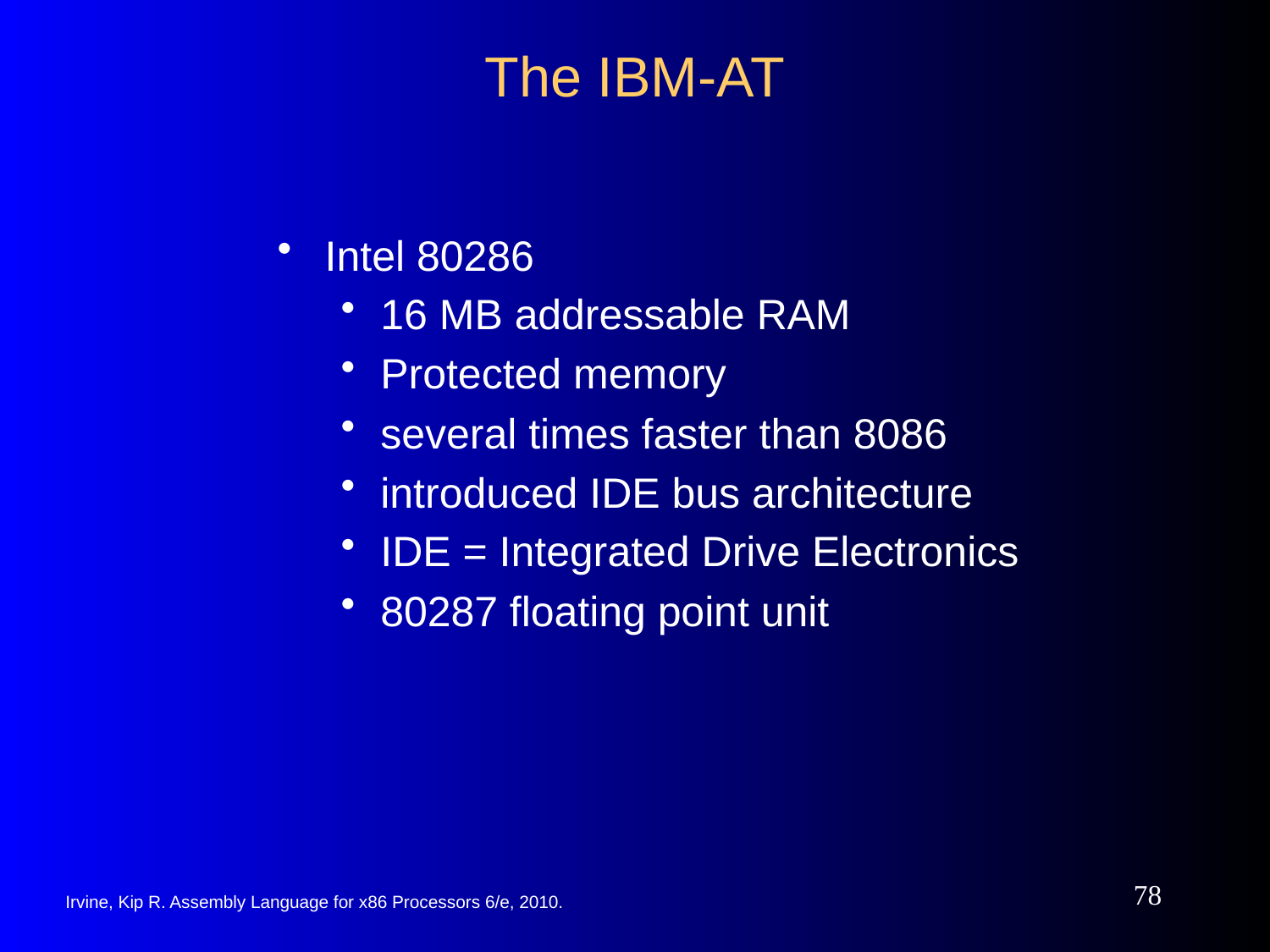

# The IBM-AT
Intel 80286
16 MB addressable RAM
Protected memory
several times faster than 8086
introduced IDE bus architecture
IDE = Integrated Drive Electronics
80287 floating point unit
78
Irvine, Kip R. Assembly Language for x86 Processors 6/e, 2010.